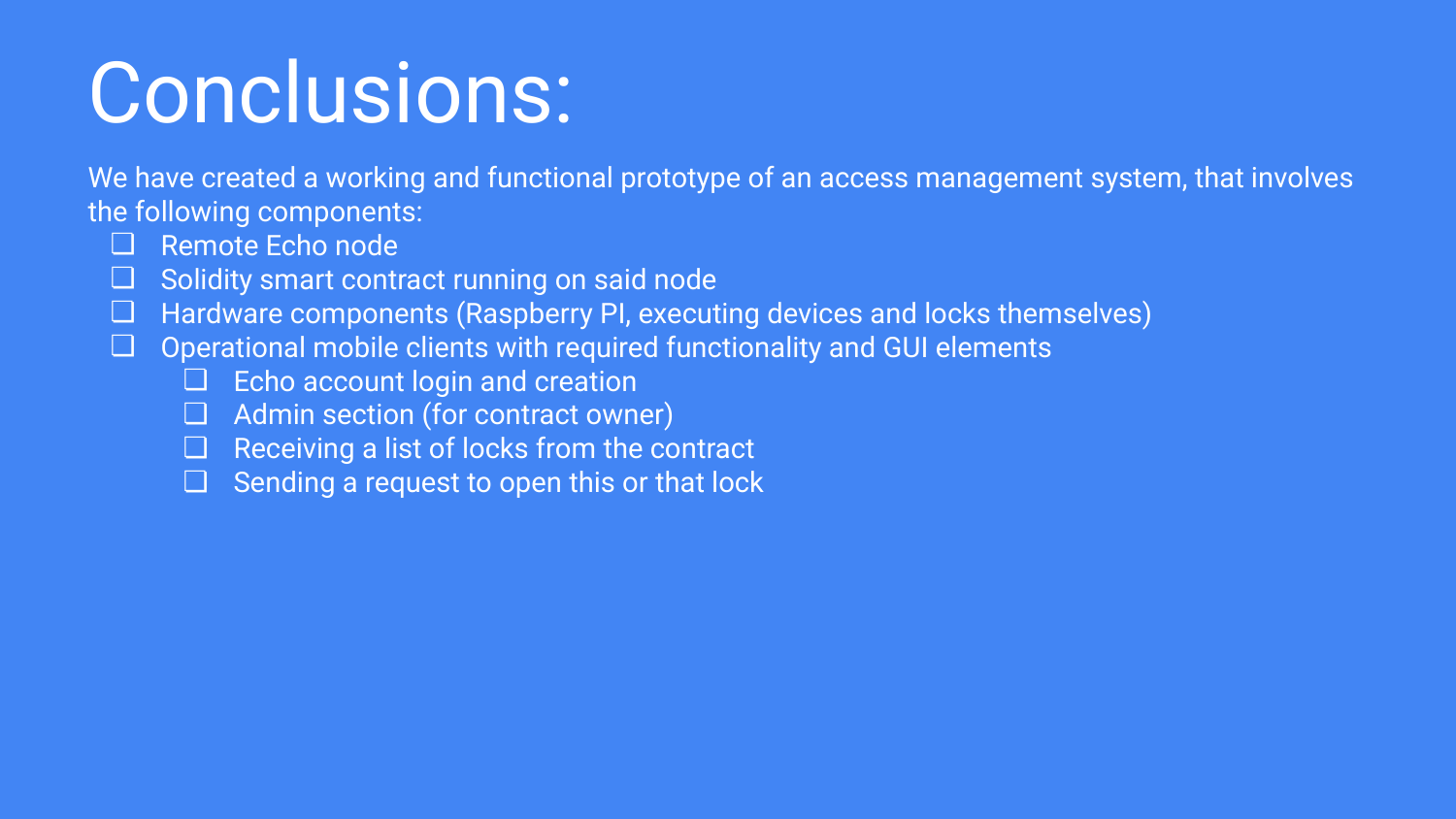

Conclusions:
We have created a working and functional prototype of an access management system, that involves the following components:
Remote Echo node
Solidity smart contract running on said node
Hardware components (Raspberry PI, executing devices and locks themselves)
Operational mobile clients with required functionality and GUI elements
Echo account login and creation
Admin section (for contract owner)
Receiving a list of locks from the contract
Sending a request to open this or that lock